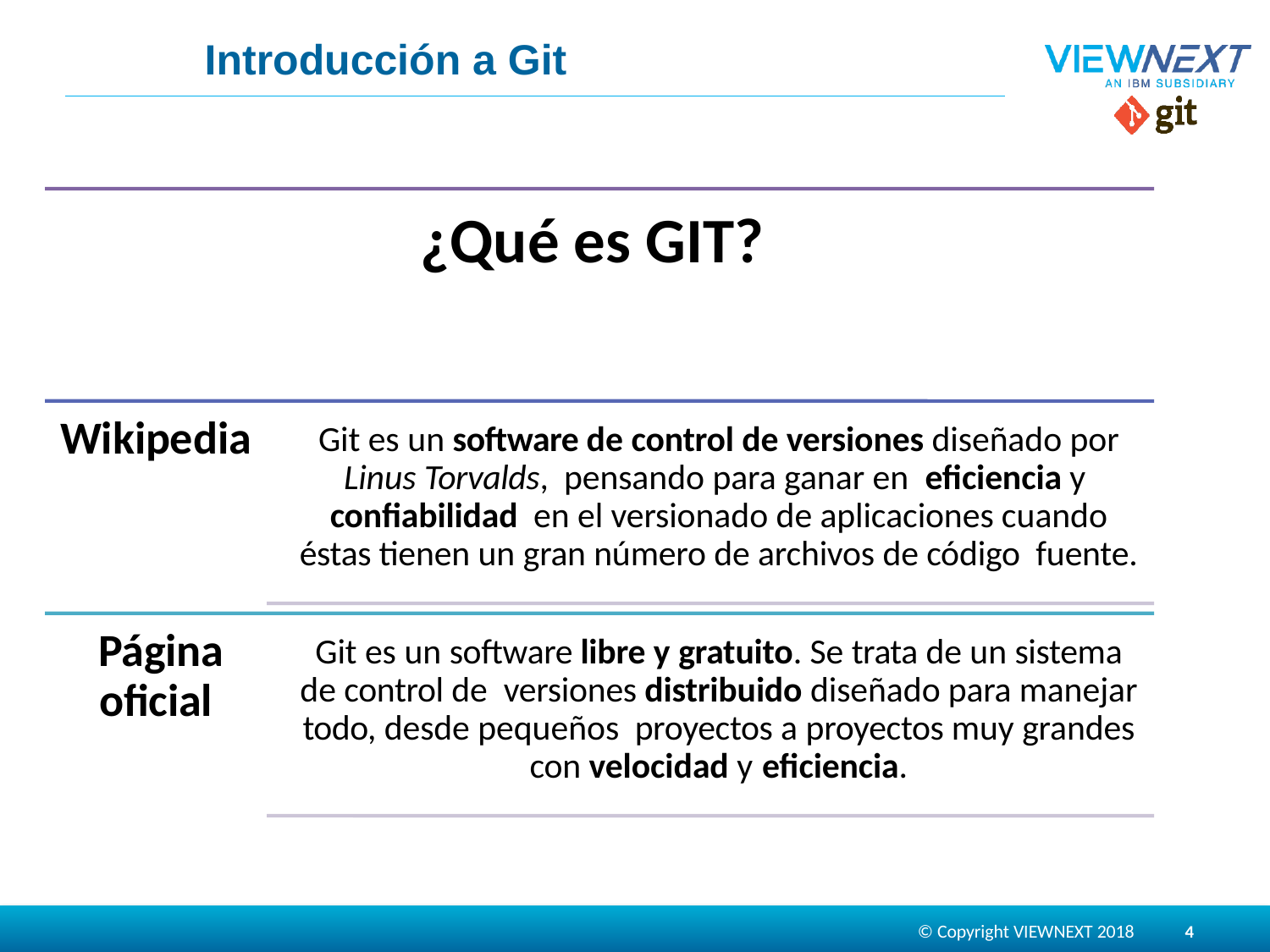

# Introducción a Git
¿Qué es GIT?
Wikipedia
Git es un software de control de versiones diseñado por Linus Torvalds,  pensando para ganar en  eficiencia y  confiabilidad  en el versionado de aplicaciones cuando éstas tienen un gran número de archivos de código  fuente.
 Página oficial
Git es un software libre y gratuito. Se trata de un sistema de control de  versiones distribuido diseñado para manejar todo, desde pequeños  proyectos a proyectos muy grandes con velocidad y eficiencia.

4